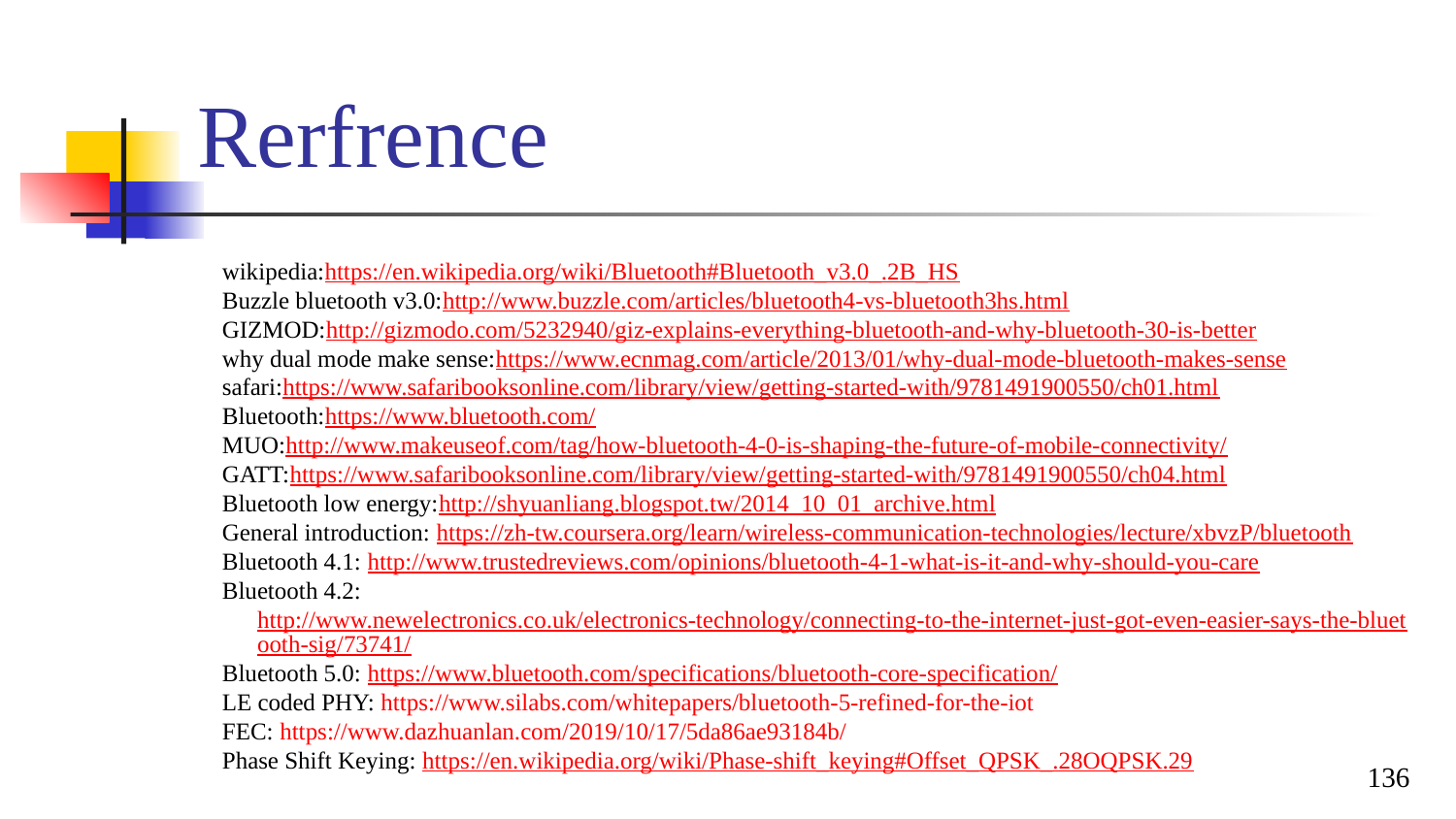

# Rerfrence
wikipedia:https://en.wikipedia.org/wiki/Bluetooth#Bluetooth_v3.0_.2B_HS
Buzzle bluetooth v3.0:http://www.buzzle.com/articles/bluetooth4-vs-bluetooth3hs.html
GIZMOD:http://gizmodo.com/5232940/giz-explains-everything-bluetooth-and-why-bluetooth-30-is-better
why dual mode make sense:https://www.ecnmag.com/article/2013/01/why-dual-mode-bluetooth-makes-sense
safari:https://www.safaribooksonline.com/library/view/getting-started-with/9781491900550/ch01.html
Bluetooth:https://www.bluetooth.com/
MUO:http://www.makeuseof.com/tag/how-bluetooth-4-0-is-shaping-the-future-of-mobile-connectivity/
GATT:https://www.safaribooksonline.com/library/view/getting-started-with/9781491900550/ch04.html
Bluetooth low energy:http://shyuanliang.blogspot.tw/2014_10_01_archive.html
General introduction: https://zh-tw.coursera.org/learn/wireless-communication-technologies/lecture/xbvzP/bluetooth
Bluetooth 4.1: http://www.trustedreviews.com/opinions/bluetooth-4-1-what-is-it-and-why-should-you-care
Bluetooth 4.2: http://www.newelectronics.co.uk/electronics-technology/connecting-to-the-internet-just-got-even-easier-says-the-bluetooth-sig/73741/
Bluetooth 5.0: https://www.bluetooth.com/specifications/bluetooth-core-specification/
LE coded PHY: https://www.silabs.com/whitepapers/bluetooth-5-refined-for-the-iot
FEC: https://www.dazhuanlan.com/2019/10/17/5da86ae93184b/
Phase Shift Keying: https://en.wikipedia.org/wiki/Phase-shift_keying#Offset_QPSK_.28OQPSK.29

136